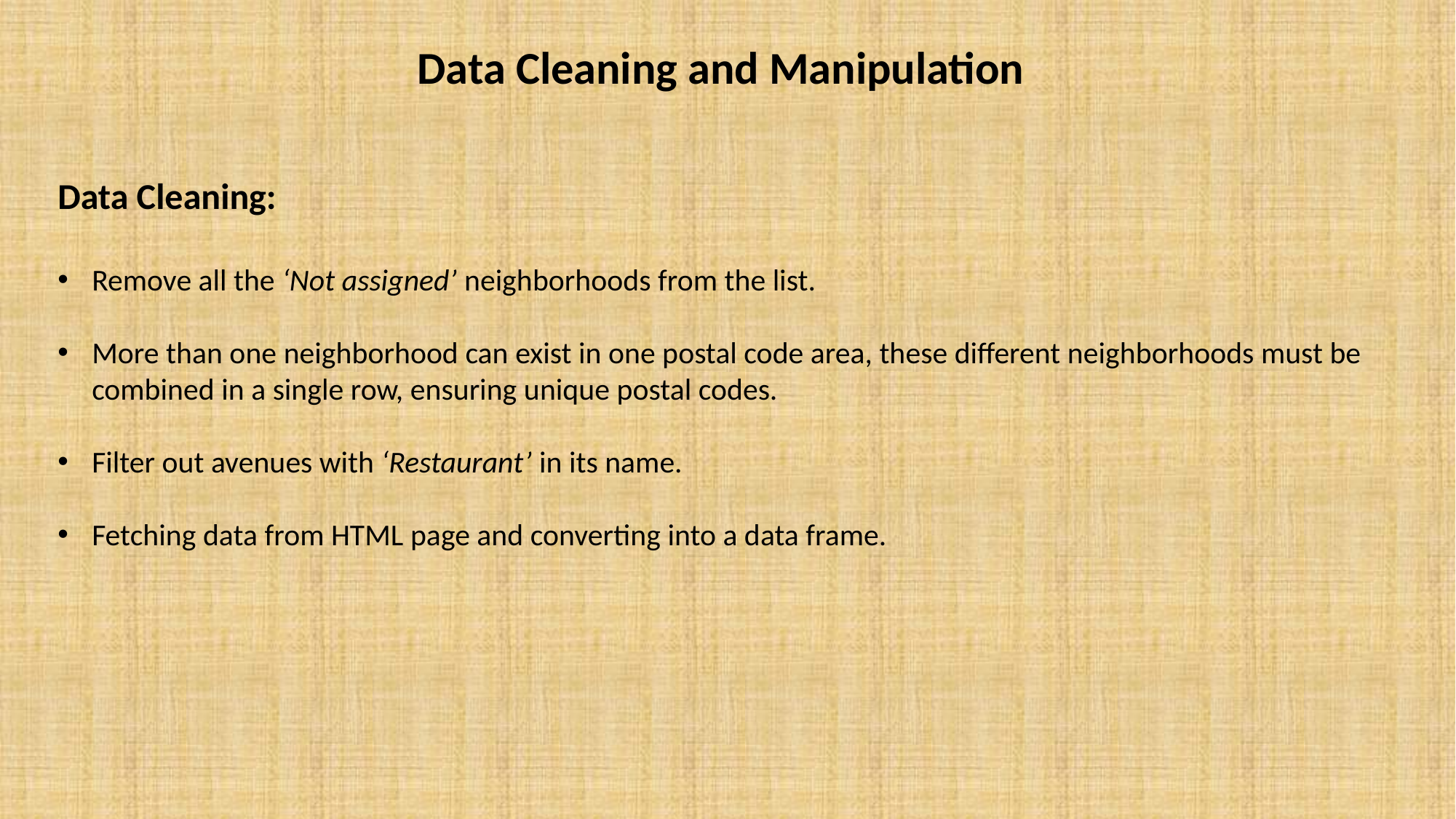

# Data Cleaning and Manipulation
Data Cleaning:

Remove all the ‘Not assigned’ neighborhoods from the list.

More than one neighborhood can exist in one postal code area, these different neighborhoods must be combined in a single row, ensuring unique postal codes.

Filter out avenues with ‘Restaurant’ in its name.

Fetching data from HTML page and converting into a data frame.